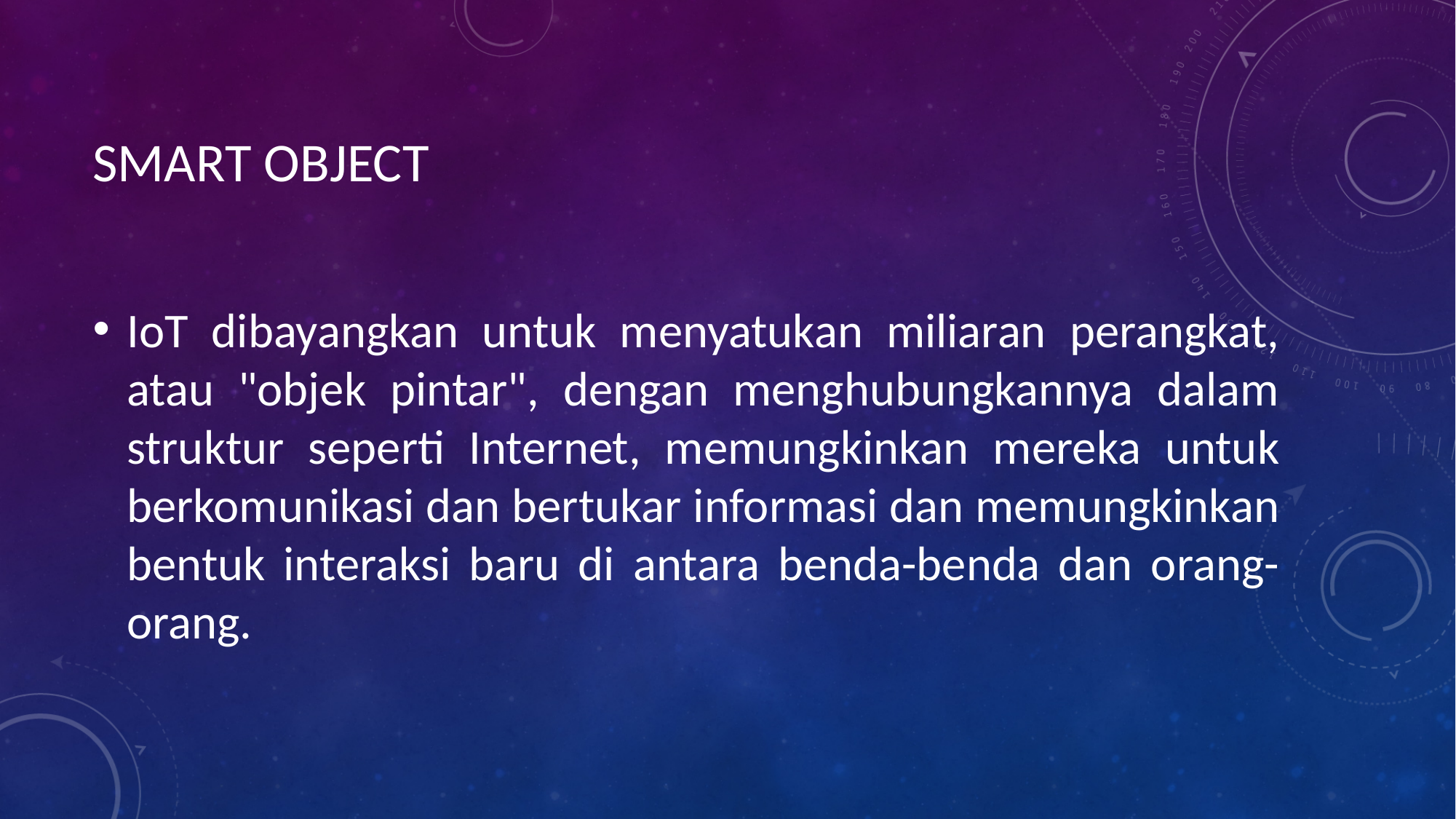

# Smart object
IoT dibayangkan untuk menyatukan miliaran perangkat, atau "objek pintar", dengan menghubungkannya dalam struktur seperti Internet, memungkinkan mereka untuk berkomunikasi dan bertukar informasi dan memungkinkan bentuk interaksi baru di antara benda-benda dan orang-orang.